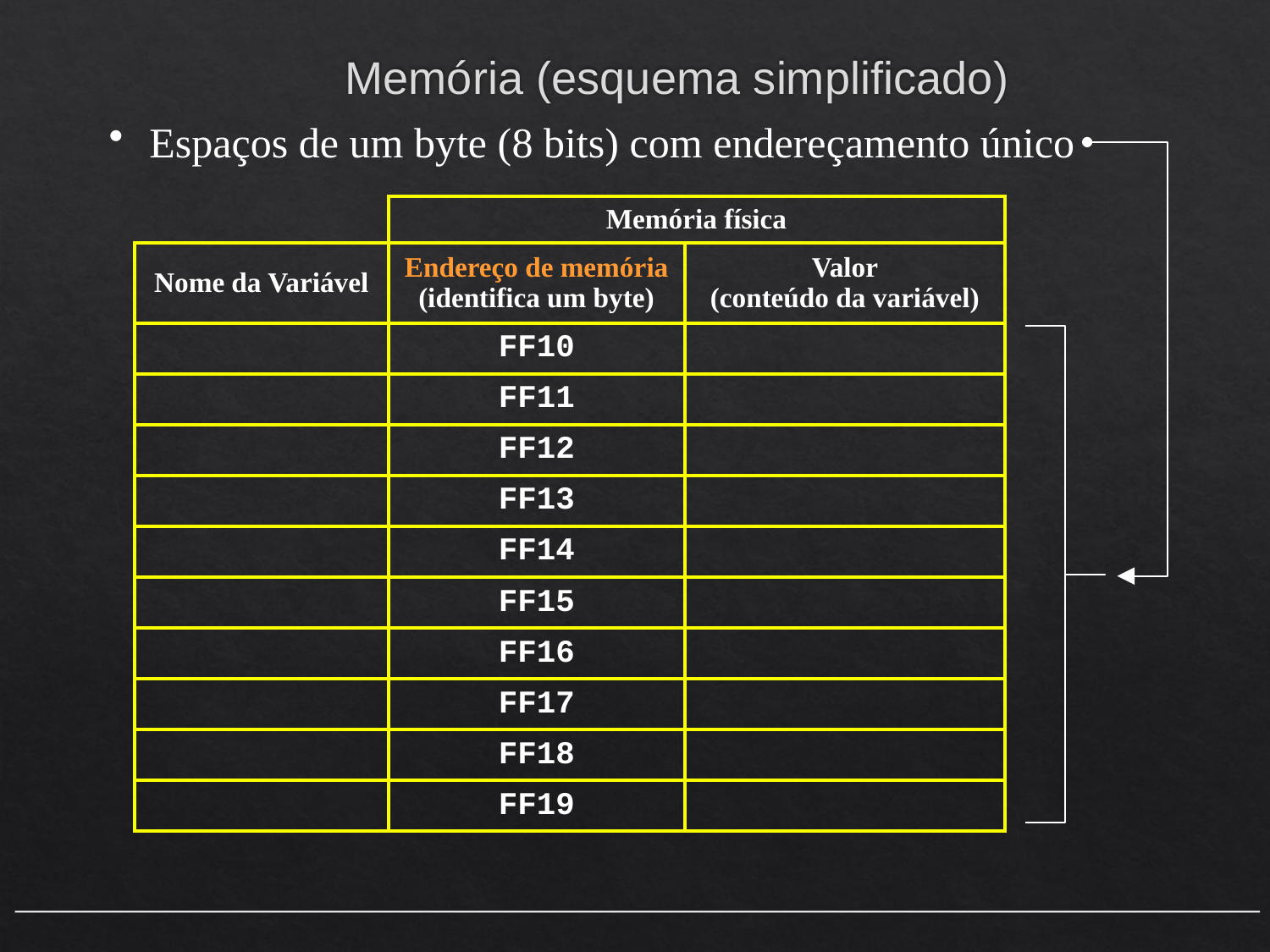

# Memória (esquema simplificado)
 Espaços de um byte (8 bits) com endereçamento único

|  | Memória física |  |
| --- | --- | --- |
| Nome da Variável | Endereço de memória (identifica um byte) | Valor (conteúdo da variável) |
|  | FF10 |  |
|  | FF11 |  |
|  | FF12 |  |
|  | FF13 |  |
|  | FF14 |  |
|  | FF15 |  |
|  | FF16 |  |
|  | FF17 |  |
|  | FF18 |  |
|  | FF19 |  |